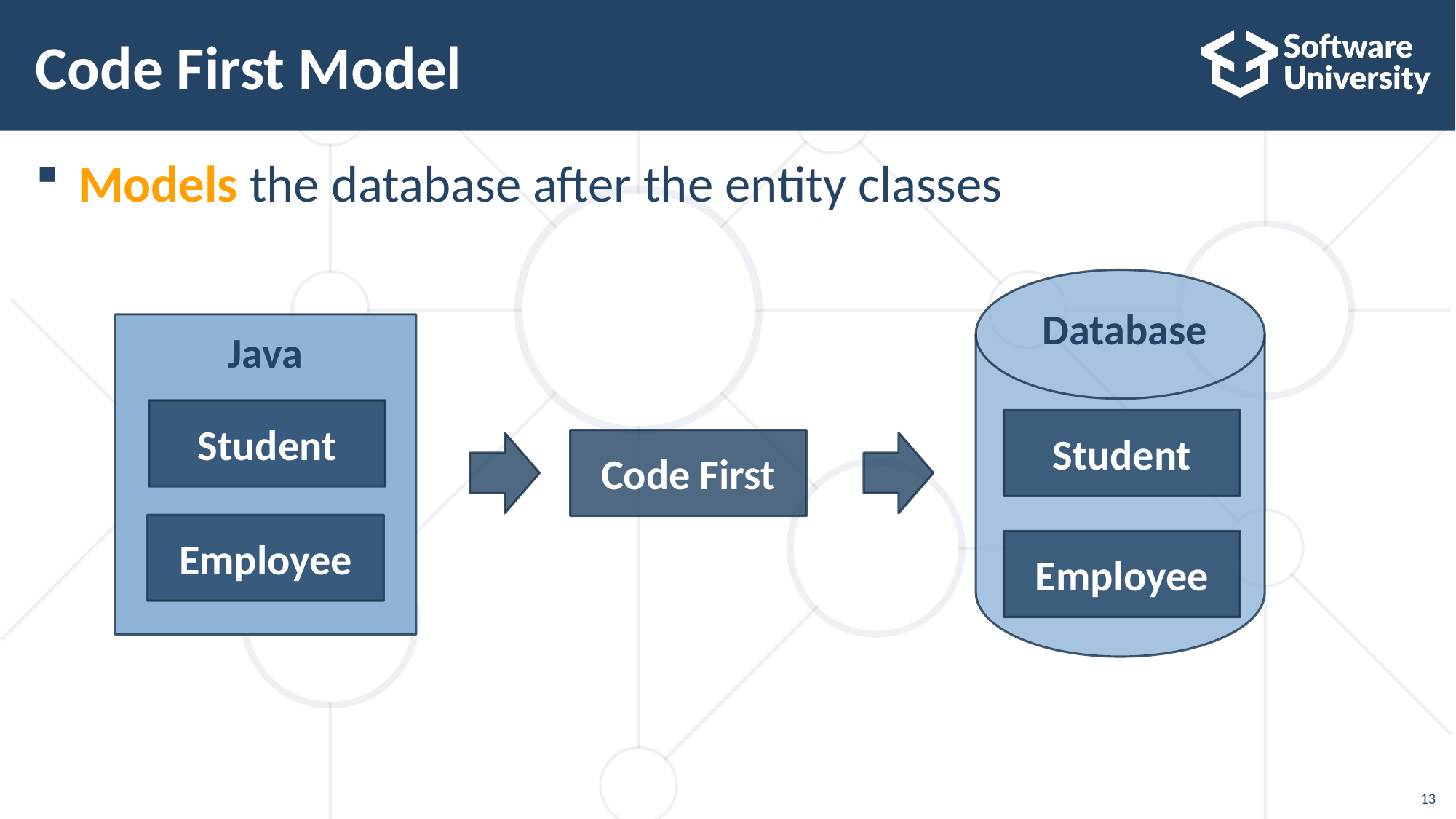

# Code First Model
Models the database after the entity classes

Database
Java

Student
Student
Code First

Employee
Employee
13